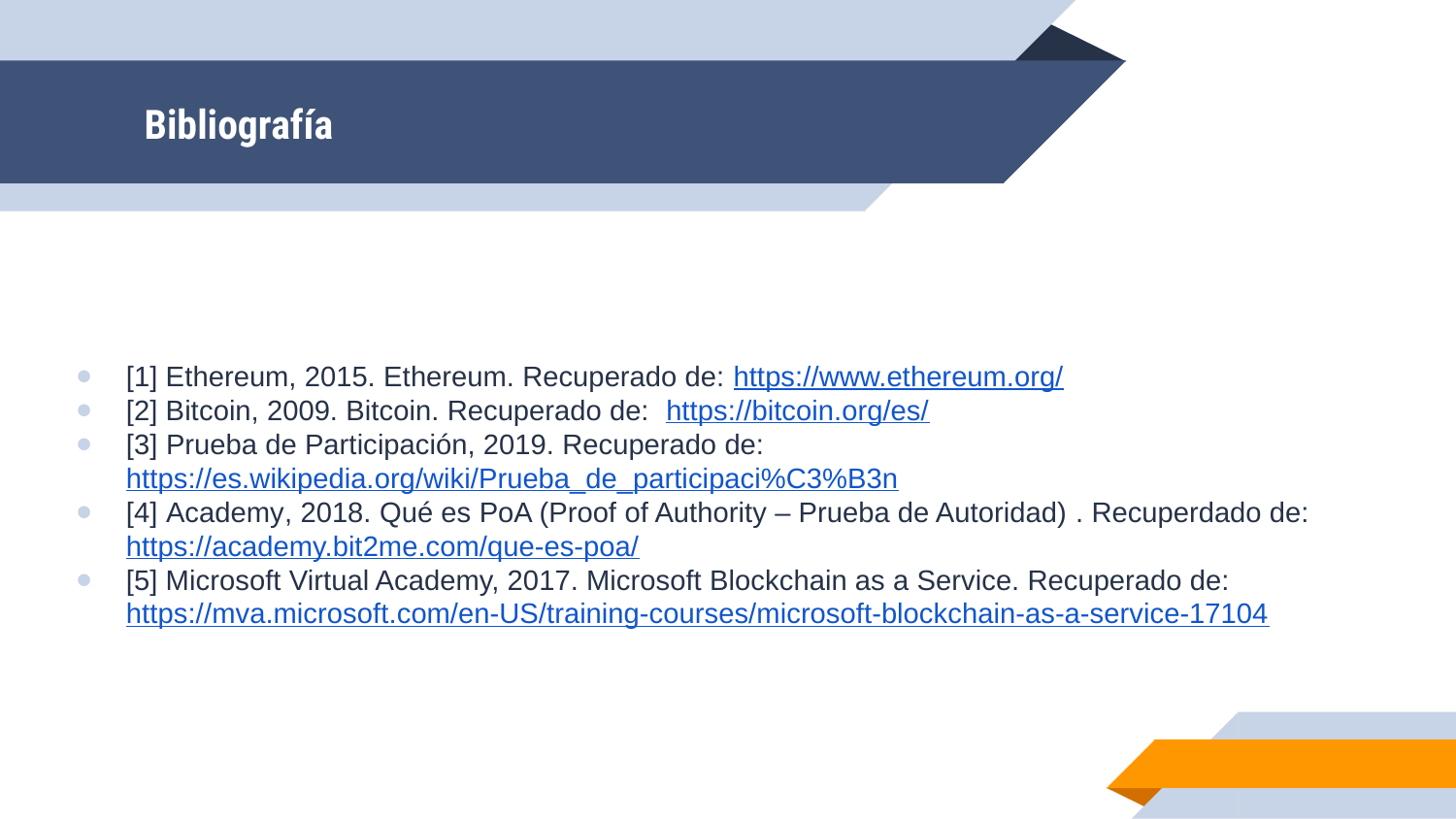

# Bibliografía
[1] Ethereum, 2015. Ethereum. Recuperado de: https://www.ethereum.org/
[2] Bitcoin, 2009. Bitcoin. Recuperado de:  https://bitcoin.org/es/
[3] Prueba de Participación, 2019. Recuperado de: https://es.wikipedia.org/wiki/Prueba_de_participaci%C3%B3n
[4] Academy, 2018. Qué es PoA (Proof of Authority – Prueba de Autoridad) . Recuperdado de: https://academy.bit2me.com/que-es-poa/
[5] Microsoft Virtual Academy, 2017. Microsoft Blockchain as a Service. Recuperado de: https://mva.microsoft.com/en-US/training-courses/microsoft-blockchain-as-a-service-17104